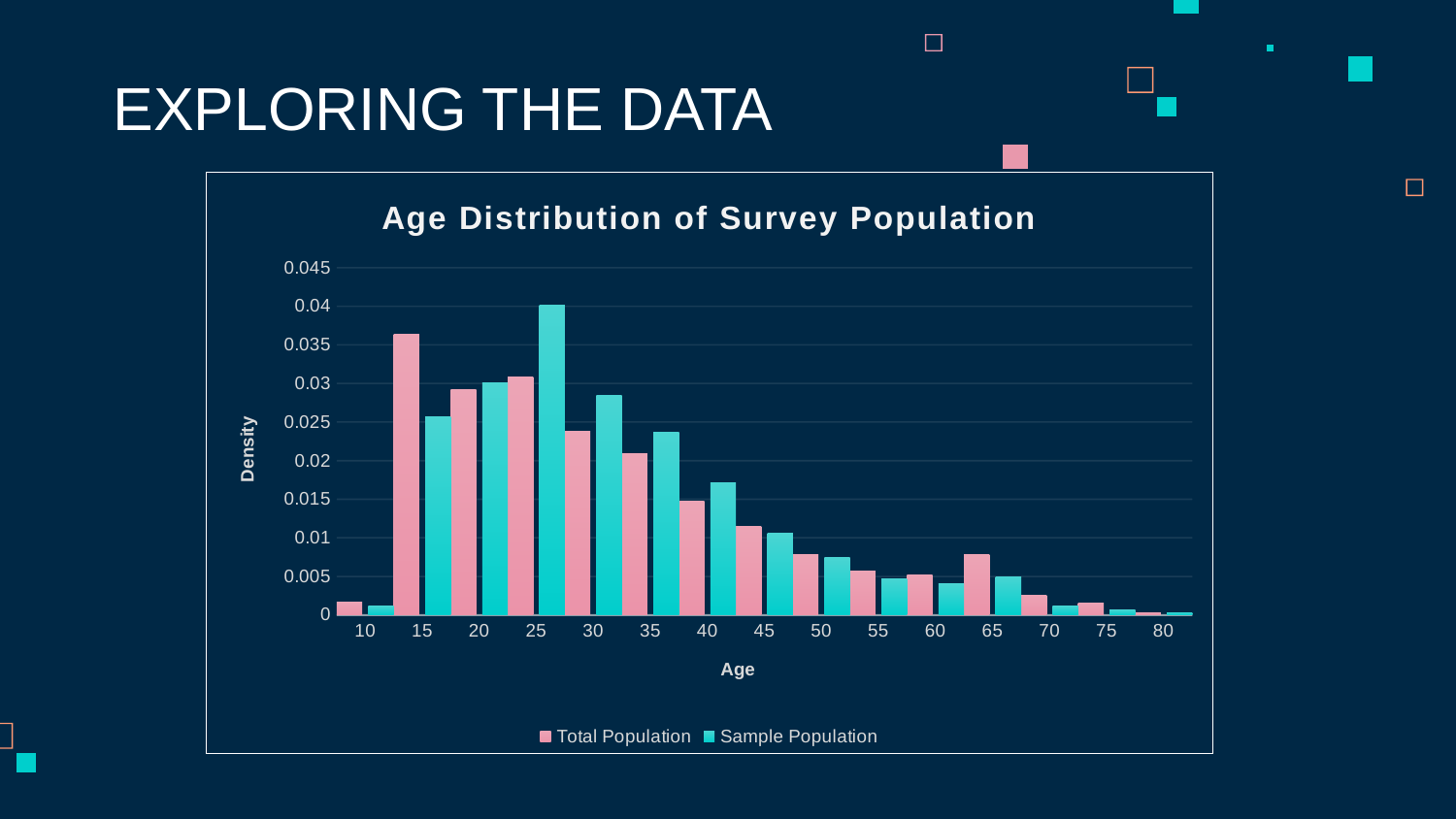

# EXPLORING THE DATA

### Chart: Age Distribution of Survey Population

| Category |  |  |
|---|---|---|
| 10 | 0.001658375 | 0.001162271 |
| 15 | 0.036359867 | 0.025659365 |
| 20 | 0.029187396 | 0.030129638 |
| 25 | 0.030804312 | 0.040143049 |
| 30 | 0.023839138 | 0.028430934 |
| 35 | 0.020895522 | 0.023692445 |
| 40 | 0.014800995 | 0.017165847 |
| 45 | 0.011484245 | 0.010549844 |
| 50 | 0.007794362 | 0.007420653 |
| 55 | 0.005638474 | 0.004649084 |
| 60 | 0.005182421 | 0.004023245 |
| 65 | 0.00787728 | 0.0049173 |
| 70 | 0.002529022 | 0.001162271 |
| 75 | 0.001533997 | 0.000625838 |
| 80 | 0.000290216 | 0.000268216 |